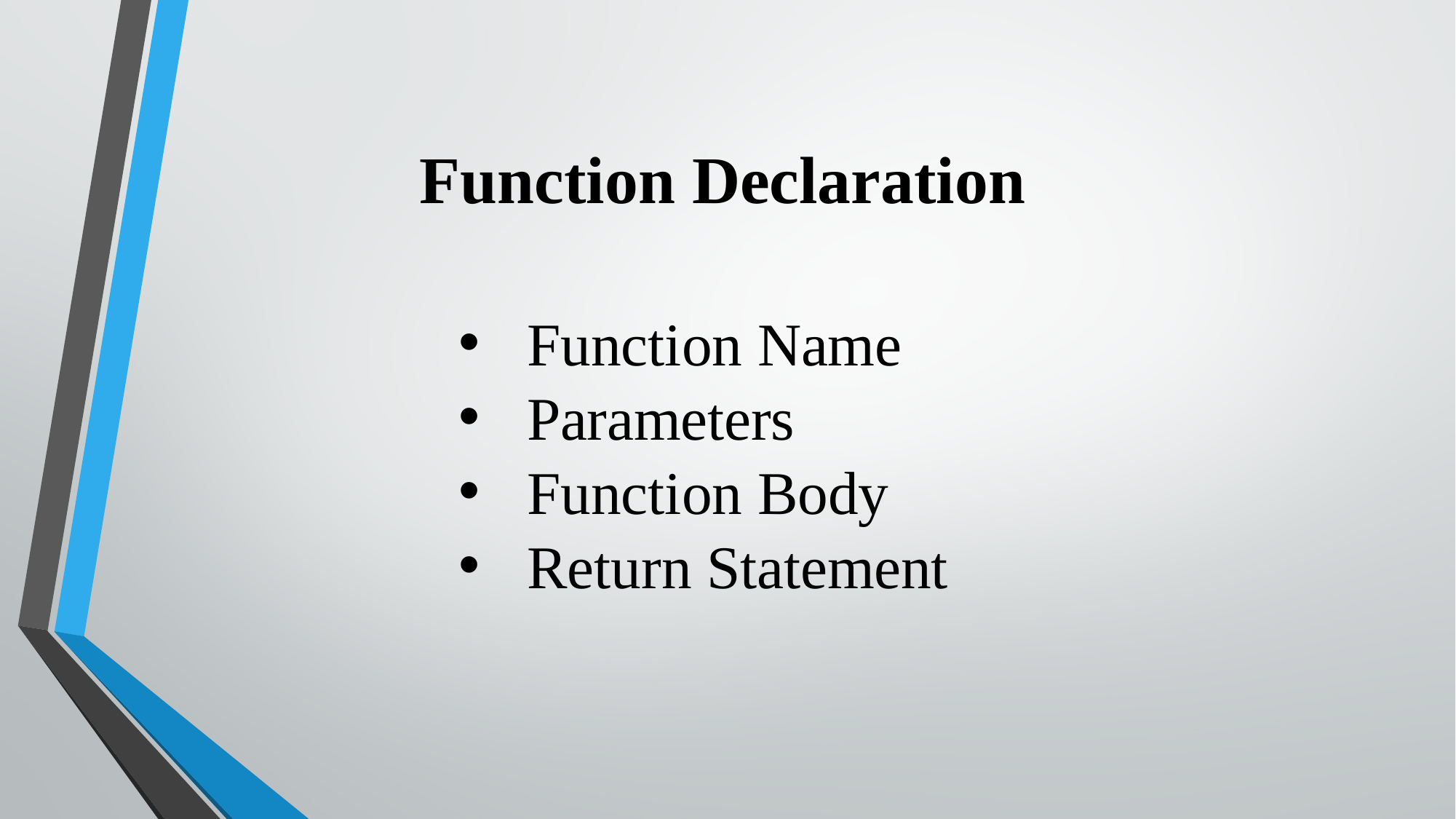

Function Declaration
Function Name
Parameters
Function Body
Return Statement